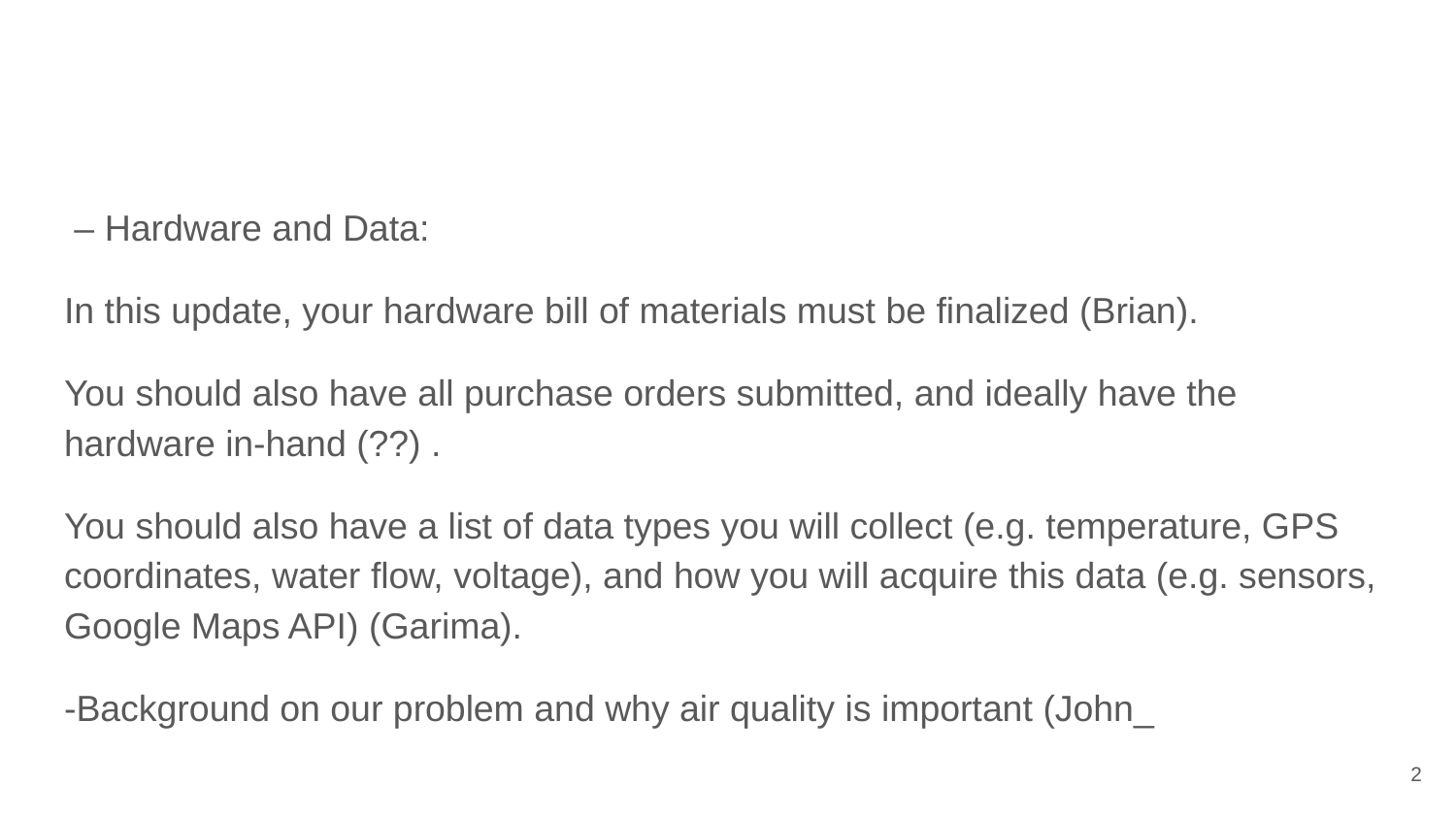

#
 – Hardware and Data:
In this update, your hardware bill of materials must be finalized (Brian).
You should also have all purchase orders submitted, and ideally have the hardware in-hand (??) .
You should also have a list of data types you will collect (e.g. temperature, GPS coordinates, water flow, voltage), and how you will acquire this data (e.g. sensors, Google Maps API) (Garima).
-Background on our problem and why air quality is important (John_

2